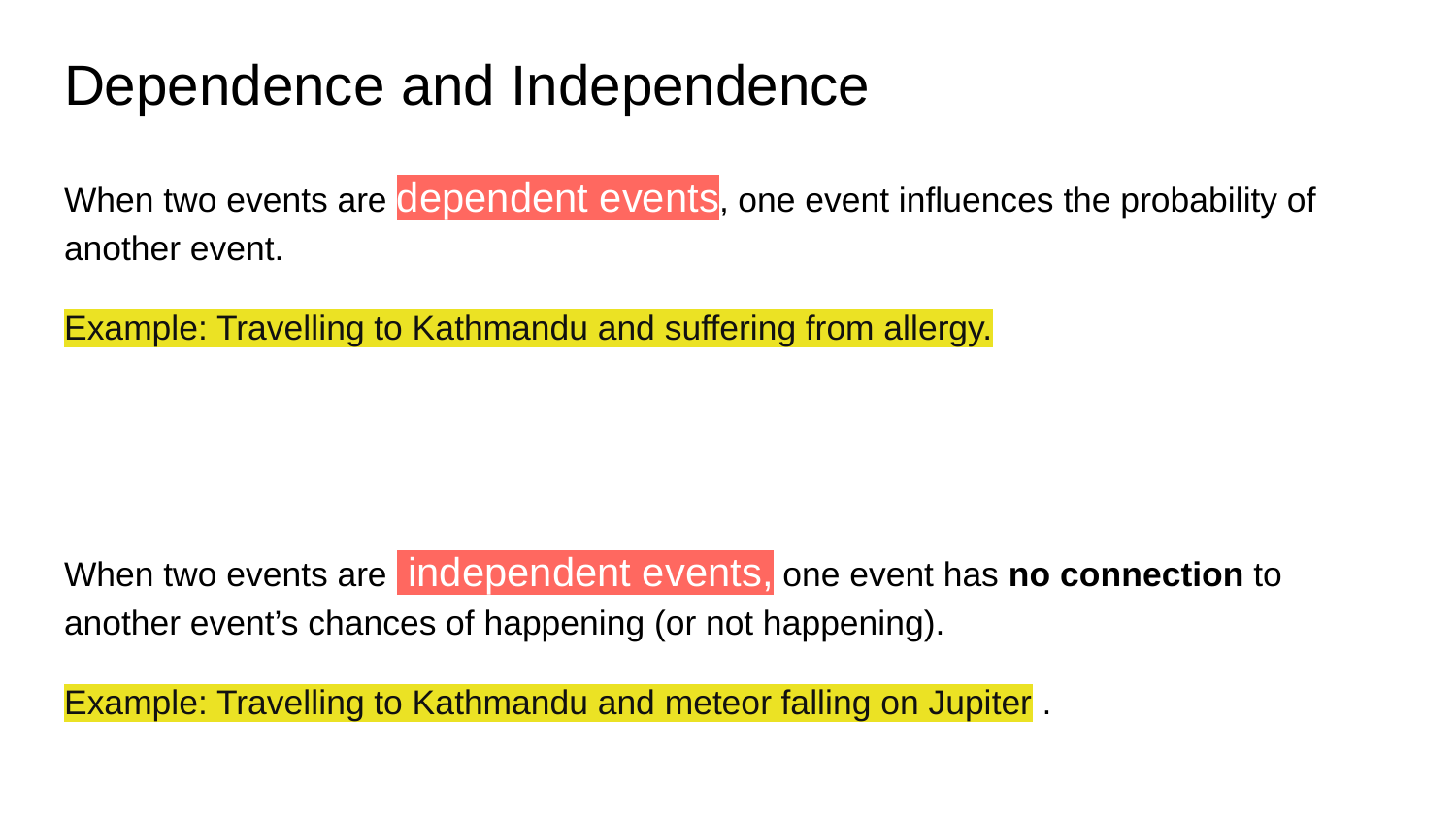

# Dependence and Independence
When two events are dependent events, one event influences the probability of another event.
Example: Travelling to Kathmandu and suffering from allergy.

When two events are  independent events, one event has no connection to another event’s chances of happening (or not happening).
Example: Travelling to Kathmandu and meteor falling on Jupiter .